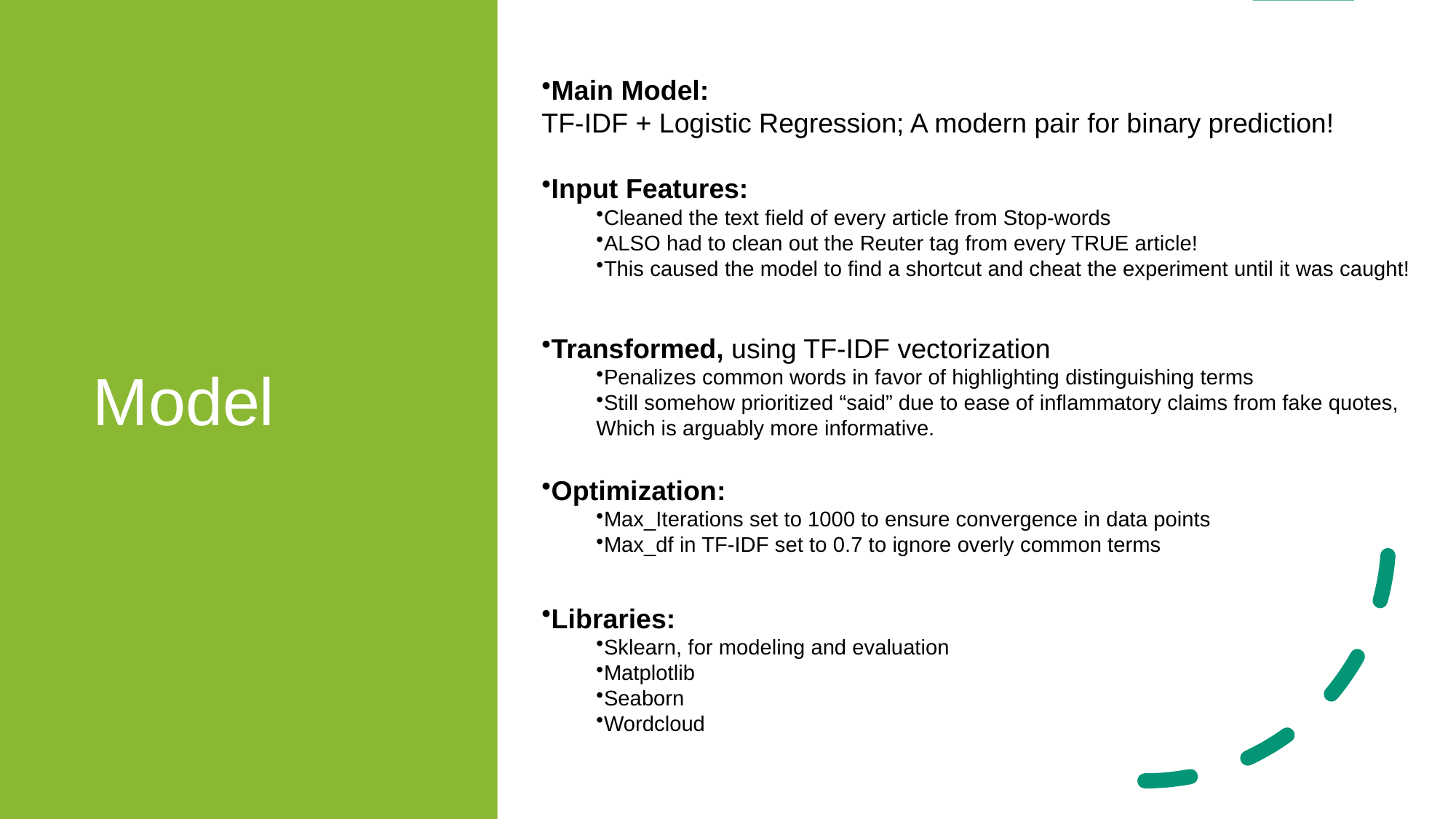

# Model
Main Model:
TF-IDF + Logistic Regression; A modern pair for binary prediction!

Input Features:
Cleaned the text field of every article from Stop-words
ALSO had to clean out the Reuter tag from every TRUE article!
This caused the model to find a shortcut and cheat the experiment until it was caught!

Transformed, using TF-IDF vectorization
Penalizes common words in favor of highlighting distinguishing terms
Still somehow prioritized “said” due to ease of inflammatory claims from fake quotes,
Which is arguably more informative.

Optimization:
Max_Iterations set to 1000 to ensure convergence in data points
Max_df in TF-IDF set to 0.7 to ignore overly common terms

Libraries:
Sklearn, for modeling and evaluation
Matplotlib
Seaborn
Wordcloud